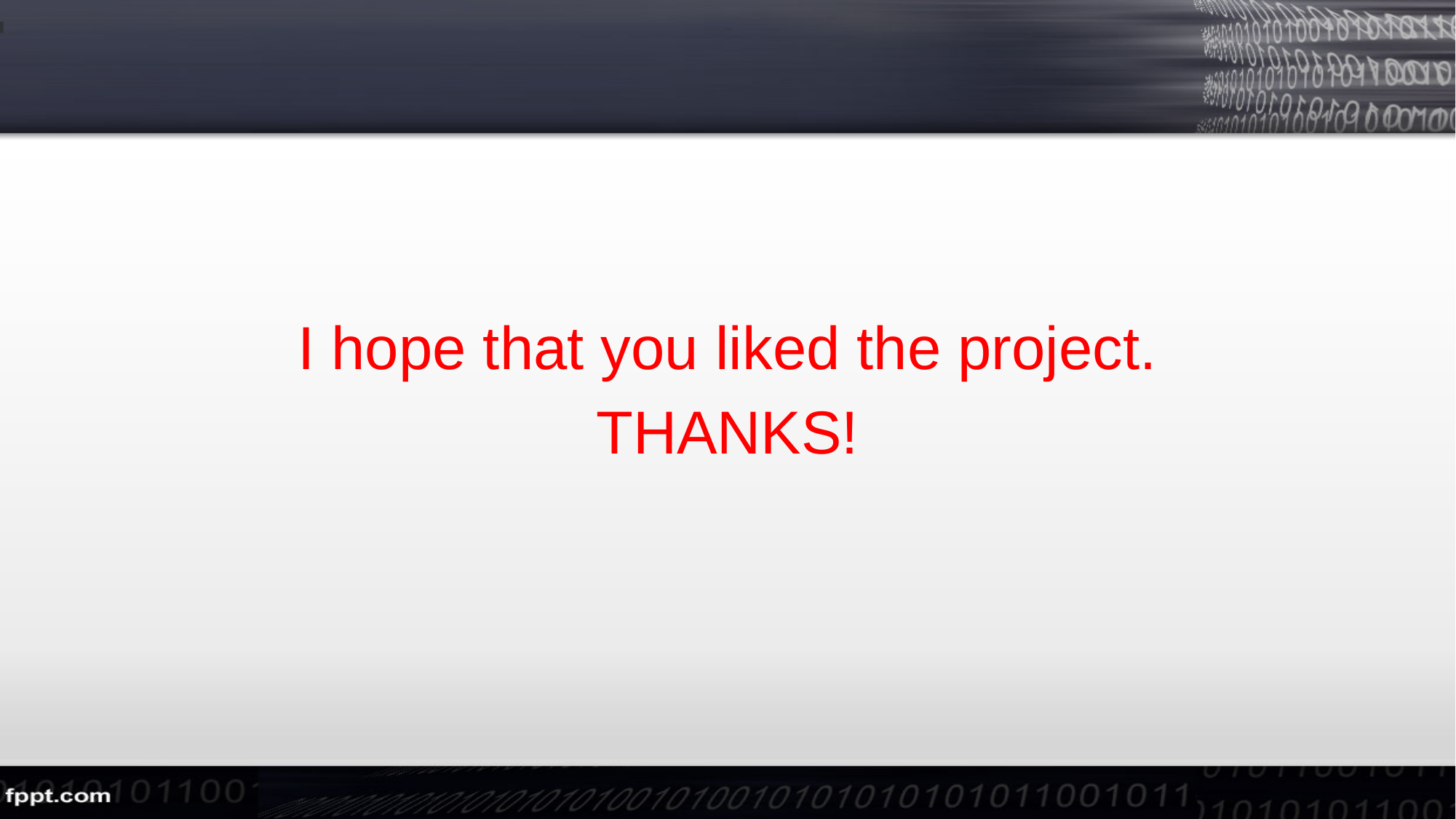

I hope that you liked the project.
THANKS!